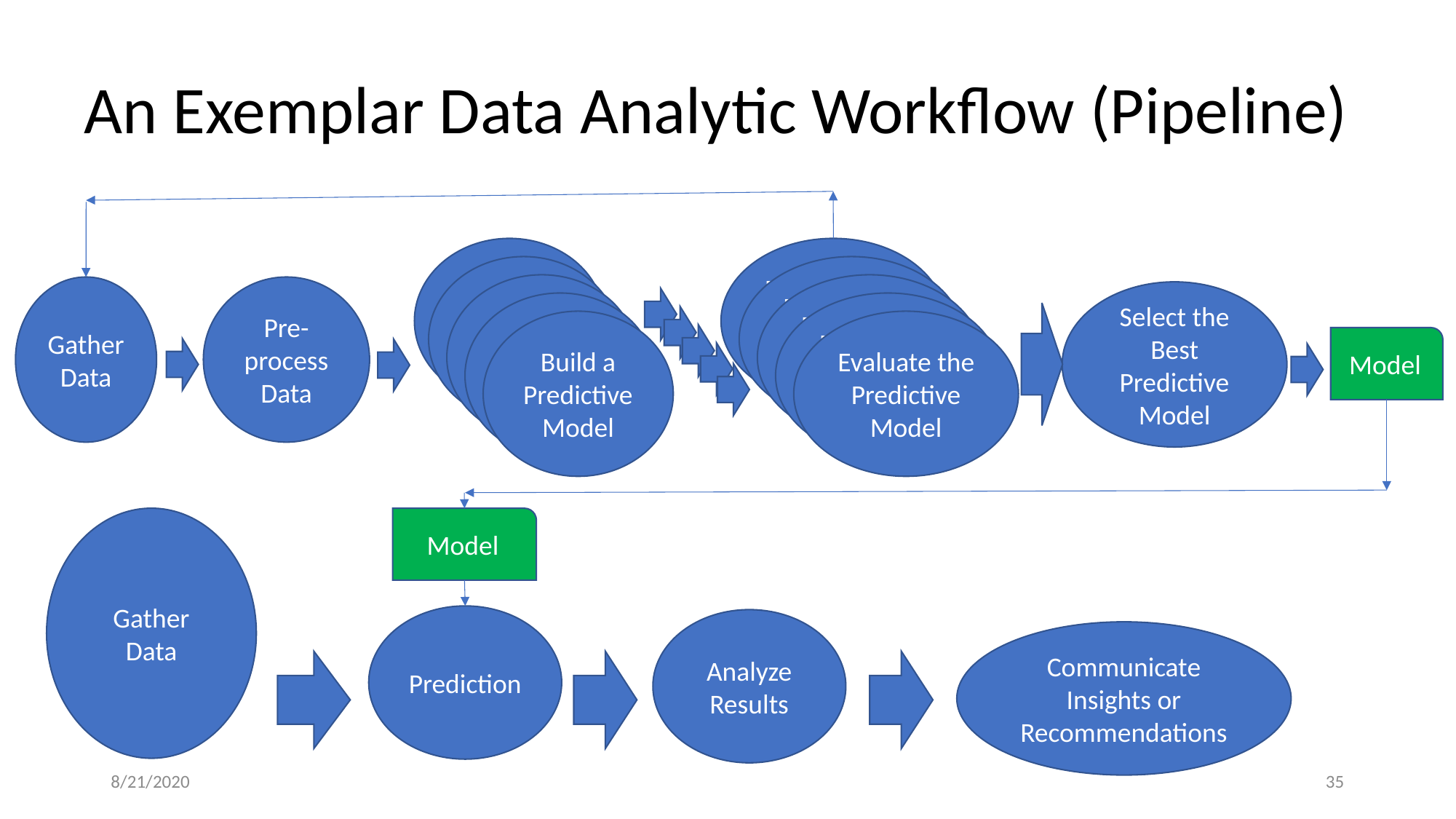

# An Exemplar Data Analytic Workflow (Pipeline)
Evaluate the
Predictive Model
Build a
Predictive Model
Evaluate the
Predictive Model
Build a
Predictive Model
Evaluate the
Predictive Model
Build a
Predictive Model
Gather
Data
Pre-process
Data
Select the Best
Predictive Model

Evaluate the
Predictive Model
Build a
Predictive Model

Evaluate the
Predictive Model
Build a
Predictive Model

Model

Gather
Data
Model
Prediction
Analyze
Results
Communicate
Insights or
Recommendations

8/21/2020
35